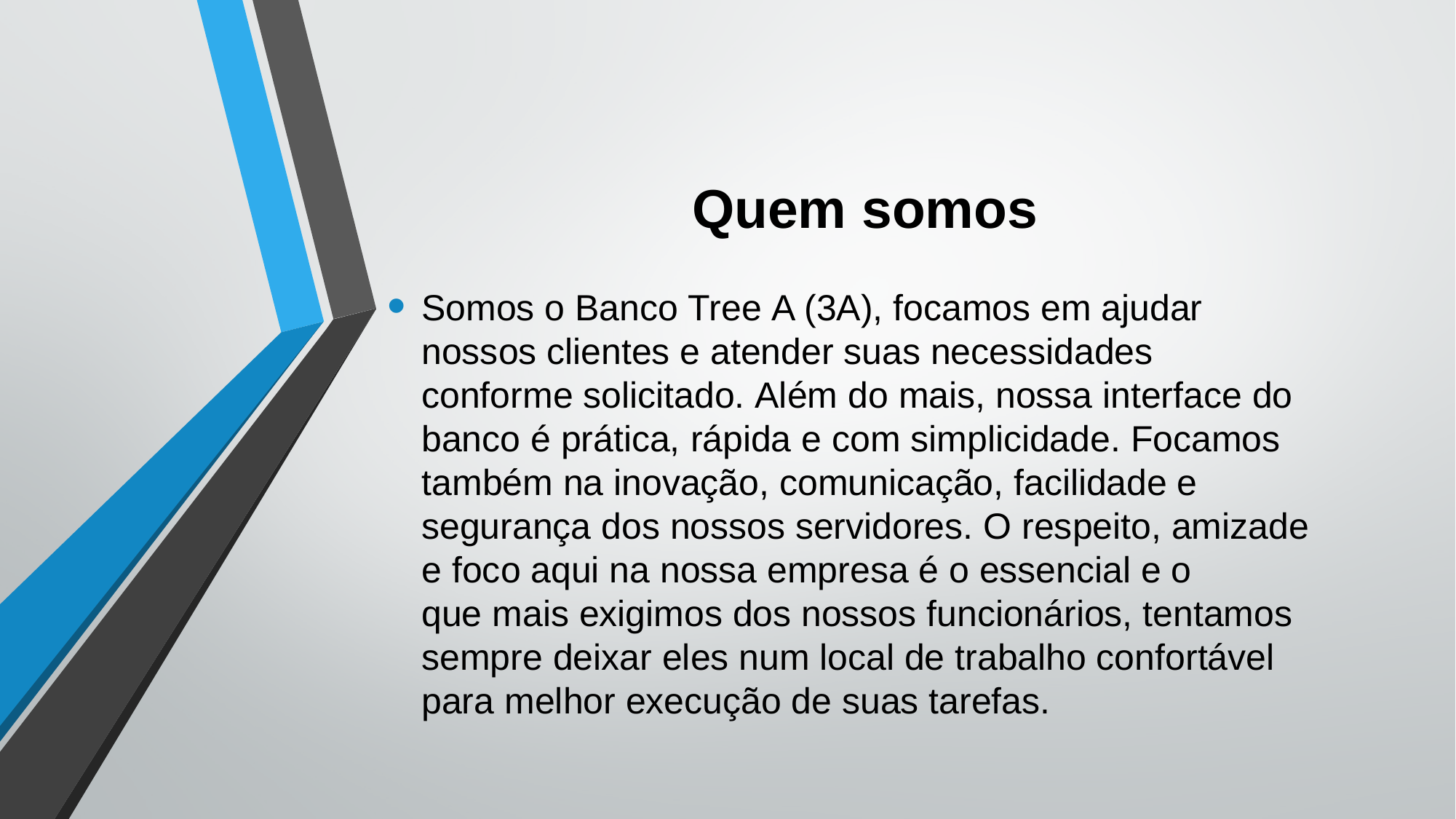

# Quem somos
Somos o Banco Tree A (3A), focamos em ajudar nossos clientes e atender suas necessidades conforme solicitado. Além do mais, nossa interface do banco é prática, rápida e com simplicidade. Focamos também na inovação, comunicação, facilidade e segurança dos nossos servidores. O respeito, amizade e foco aqui na nossa empresa é o essencial e o que mais exigimos dos nossos funcionários, tentamos sempre deixar eles num local de trabalho confortável para melhor execução de suas tarefas.